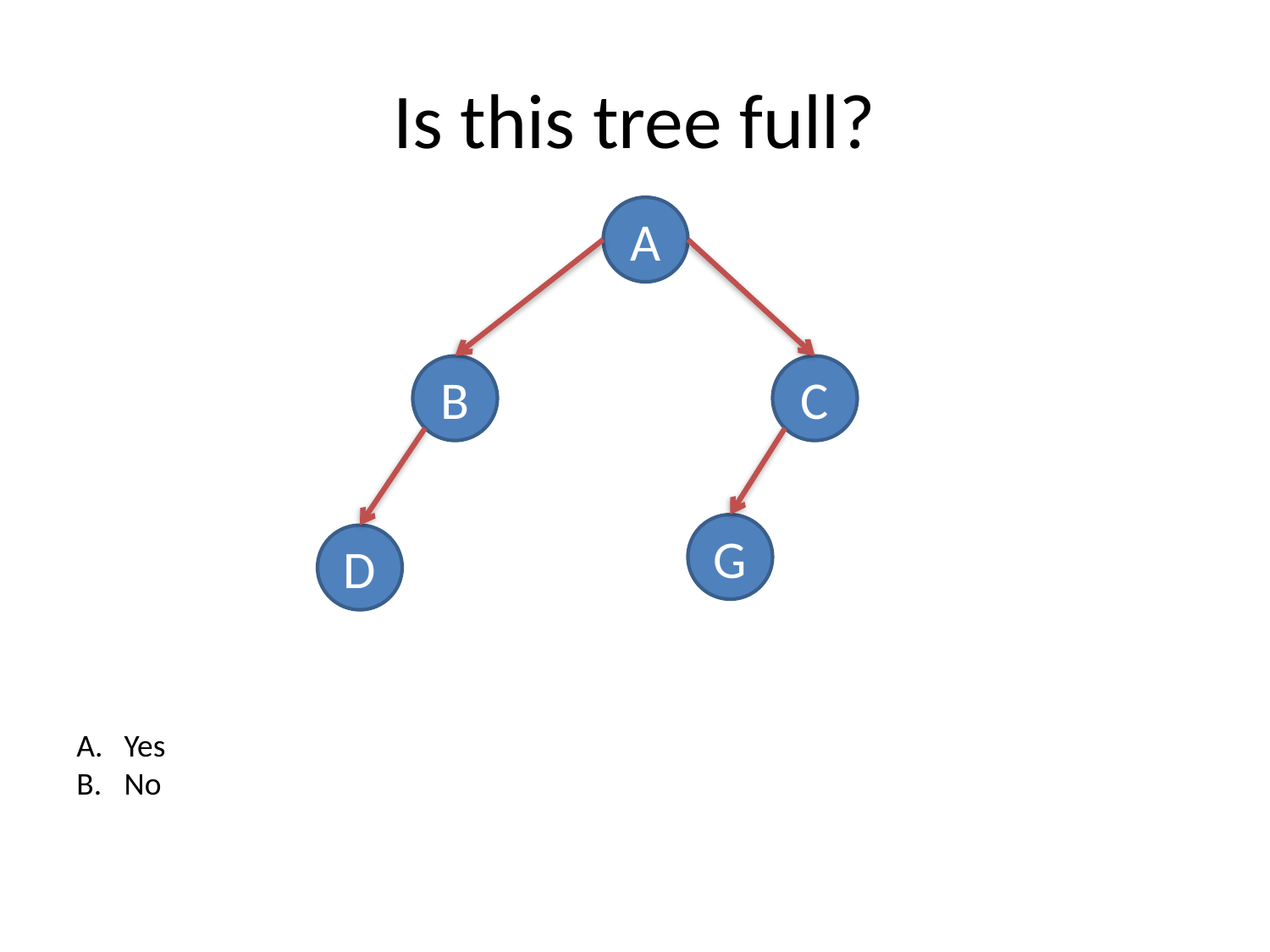

# Is this tree full?
A
B
C
G
D
Yes
No